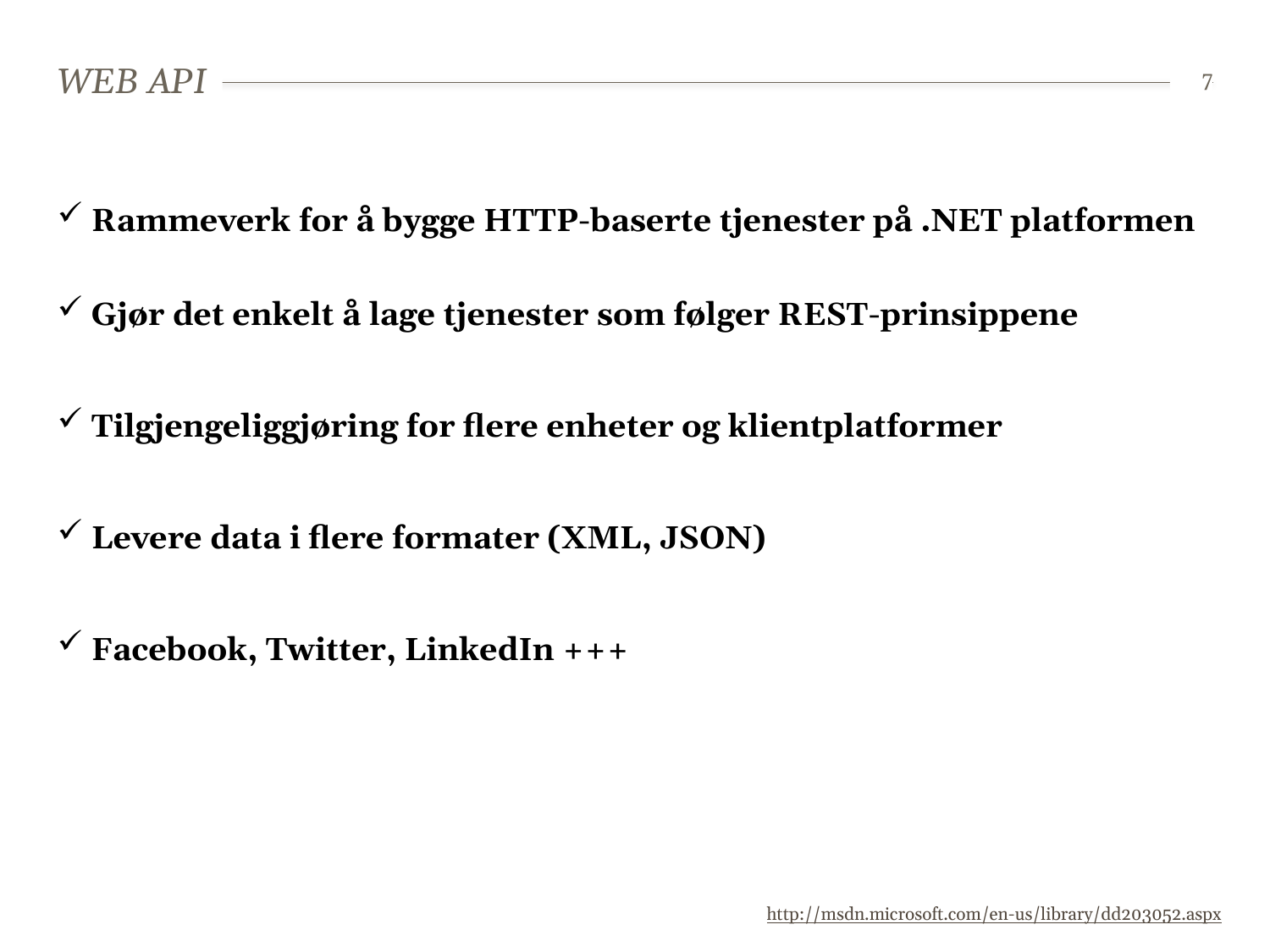

# Web APi
7
 Rammeverk for å bygge HTTP-baserte tjenester på .NET platformen
 Gjør det enkelt å lage tjenester som følger REST-prinsippene

 Tilgjengeliggjøring for flere enheter og klientplatformer

 Levere data i flere formater (XML, JSON)

 Facebook, Twitter, LinkedIn +++

http://msdn.microsoft.com/en-us/library/dd203052.aspx